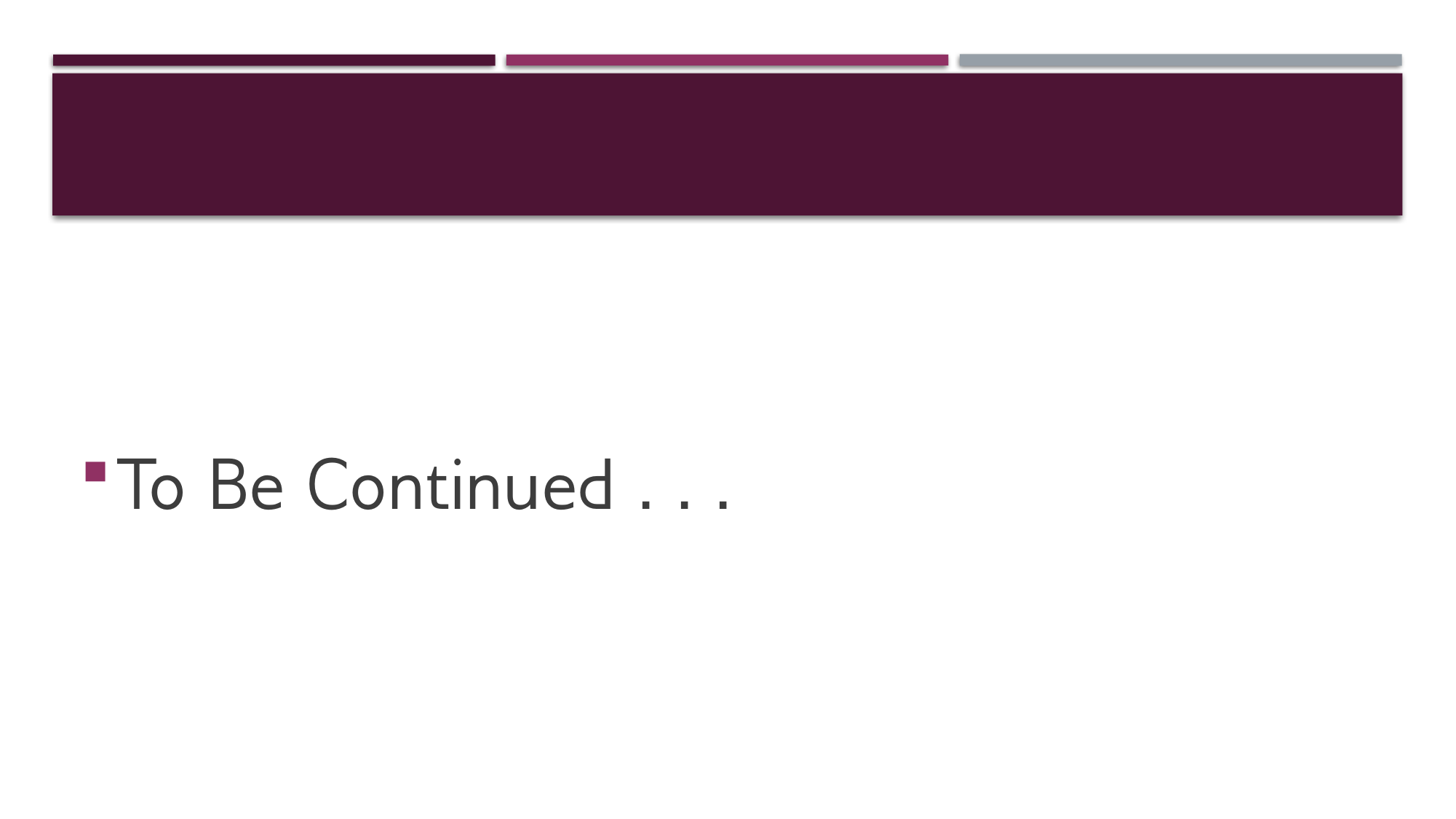

#
To Be Continued . . .